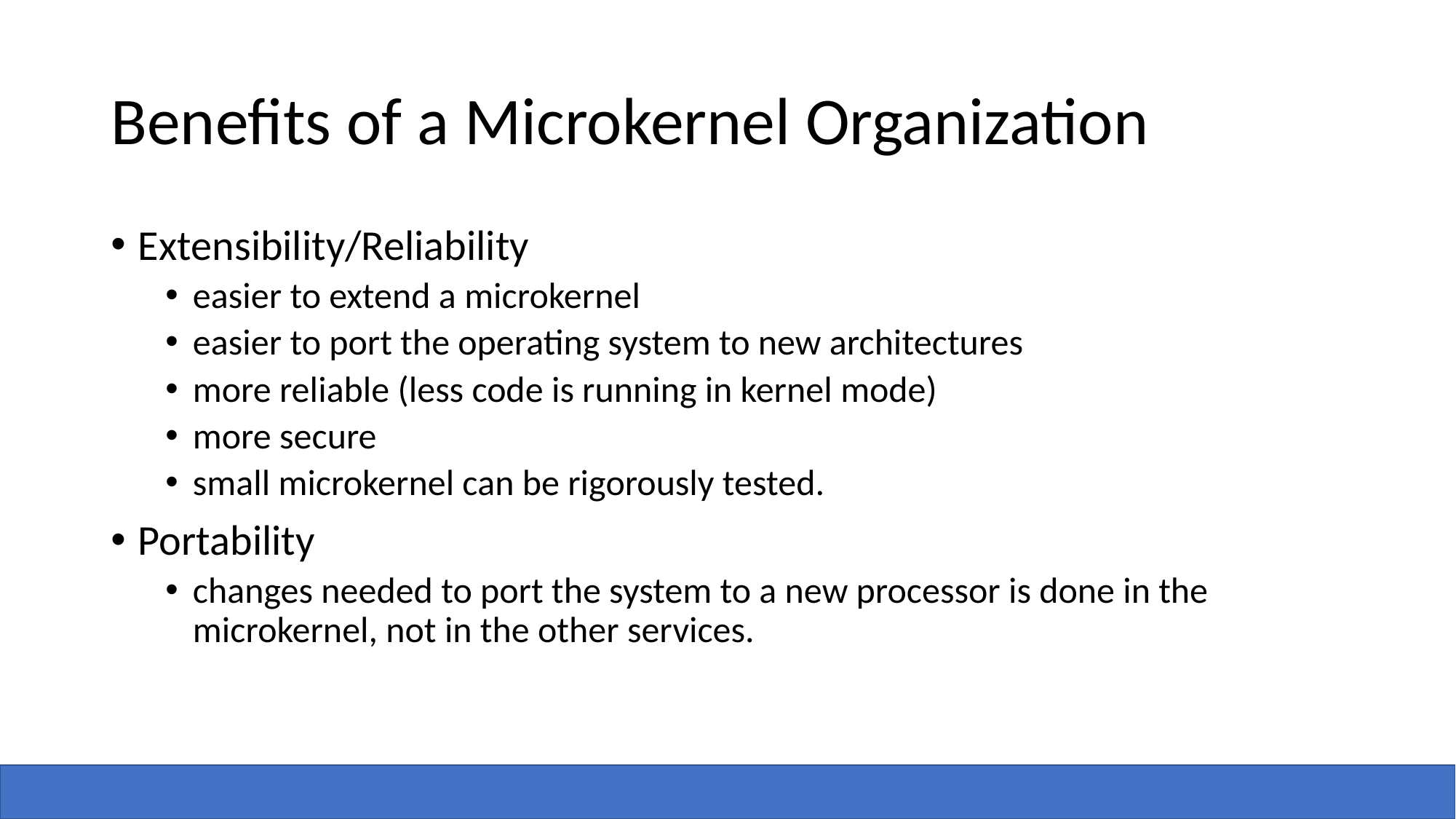

# Benefits of a Microkernel Organization
Extensibility/Reliability
easier to extend a microkernel
easier to port the operating system to new architectures
more reliable (less code is running in kernel mode)
more secure
small microkernel can be rigorously tested.
Portability
changes needed to port the system to a new processor is done in the microkernel, not in the other services.